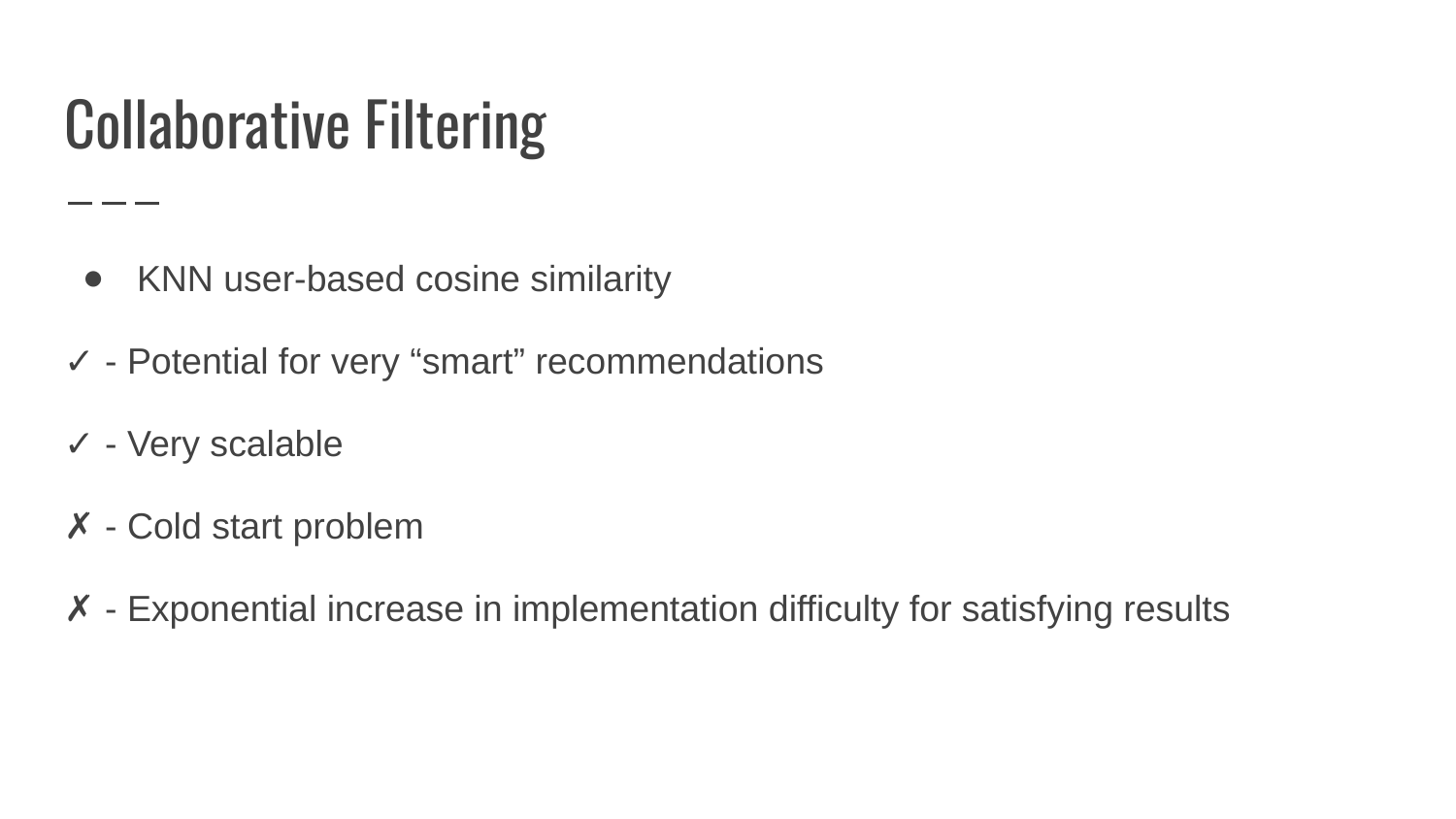

# Collaborative Filtering
KNN user-based cosine similarity
✓ - Potential for very “smart” recommendations
✓ - Very scalable
✗ - Cold start problem
✗ - Exponential increase in implementation difficulty for satisfying results